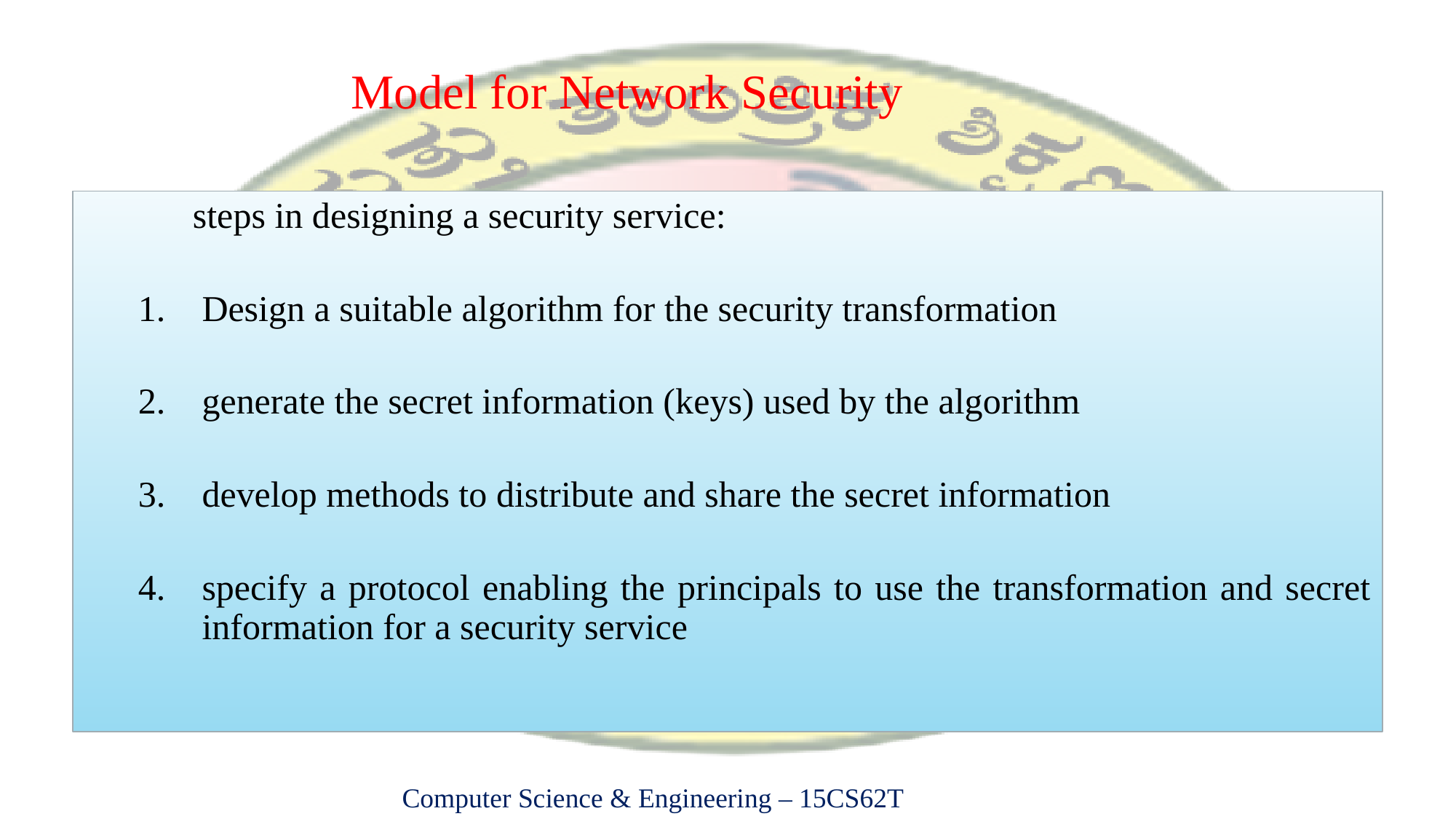

Model for Network Security
	steps in designing a security service:

Design a suitable algorithm for the security transformation

generate the secret information (keys) used by the algorithm

develop methods to distribute and share the secret information

specify a protocol enabling the principals to use the transformation and secret information for a security service
Computer Science & Engineering – 15CS62T